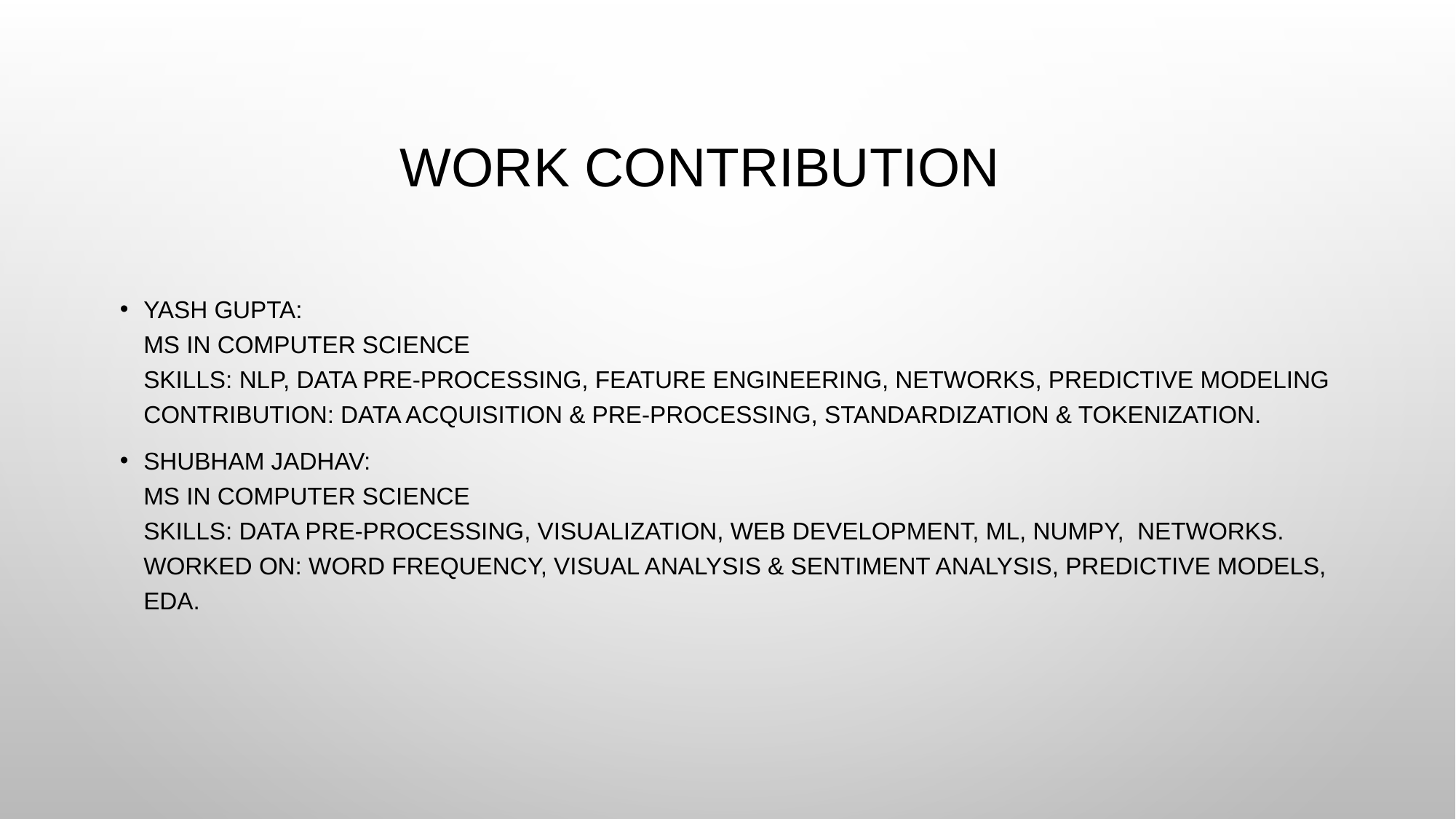

# Work Contribution
Yash Gupta:
MS in Computer Science
Skills: NLP, Data Pre-processing, Feature Engineering, Networks, Predictive Modeling
Contribution: Data Acquisition & Pre-processing, Standardization & Tokenization.
Shubham Jadhav:
MS in Computer Science
Skills: Data Pre-processing, Visualization, web development, Ml, Numpy,  Networks.
Worked on: Word Frequency, Visual analysis & Sentiment Analysis, Predictive models, EDA.